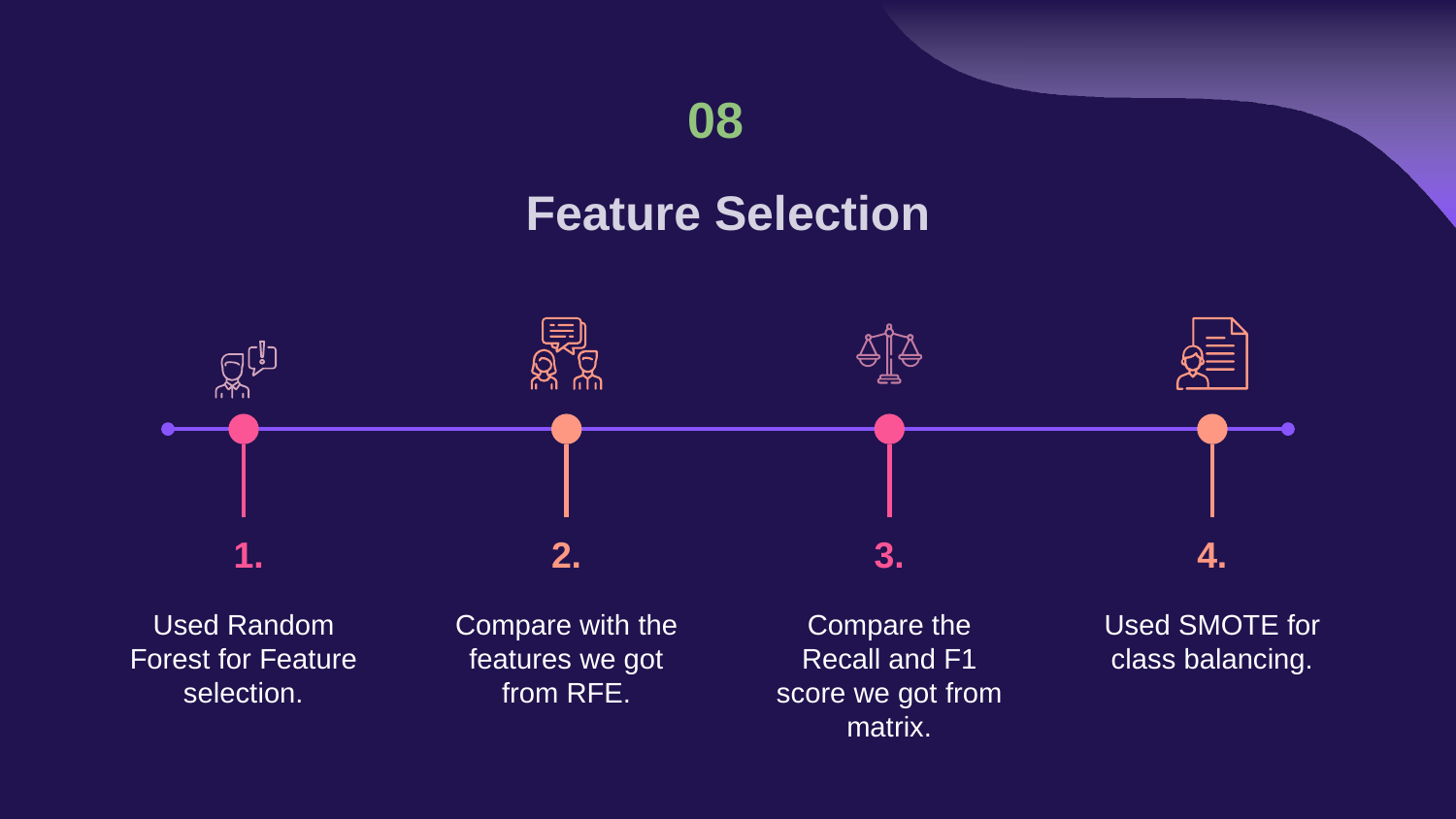

08
# Feature Selection

 1.
2.
3.
4.
Used Random Forest for Feature selection.
Compare with the features we got from RFE.
Compare the Recall and F1 score we got from matrix.
Used SMOTE for class balancing.